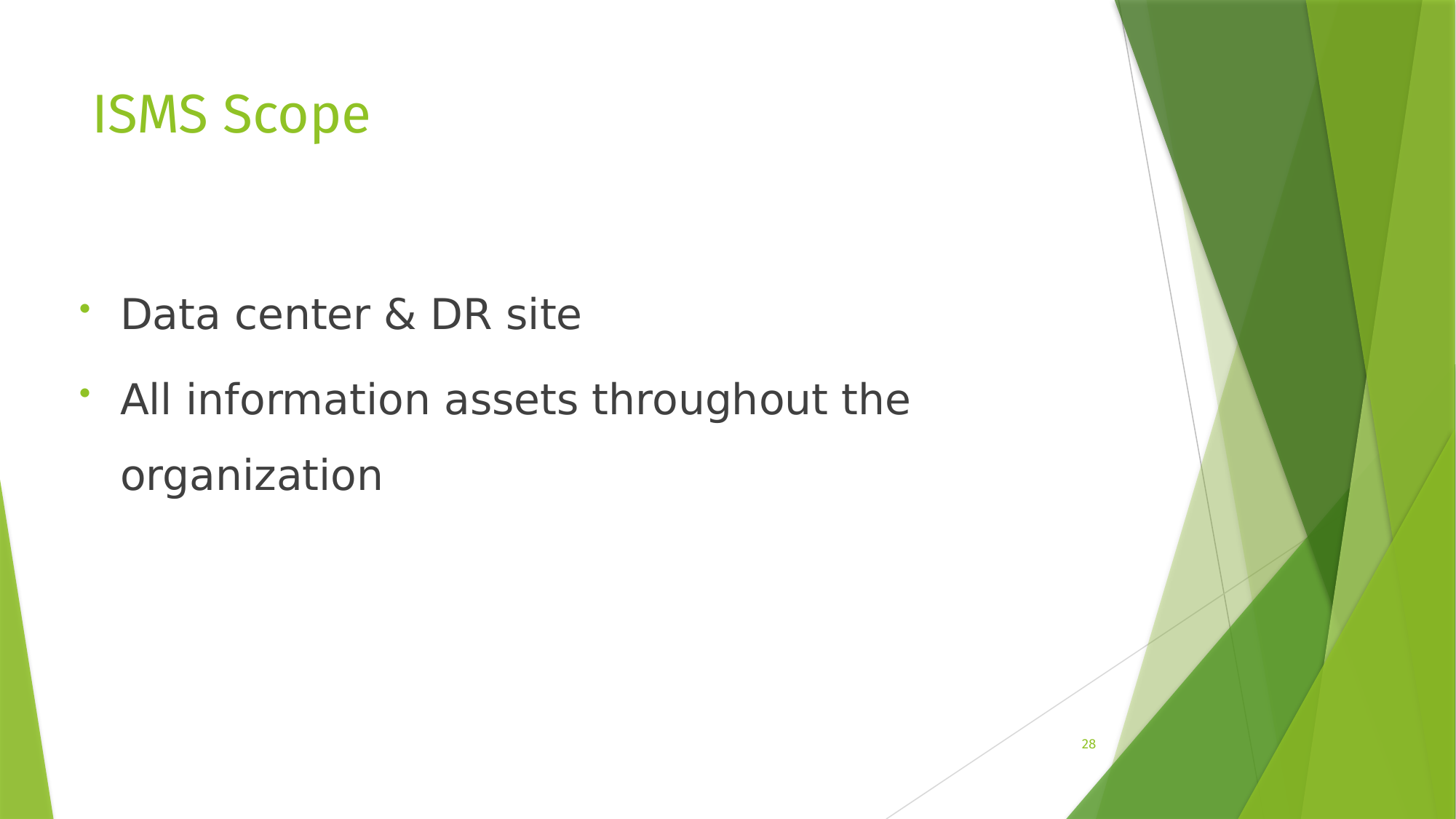

# ISMS Scope
Data center & DR site
All information assets throughout the organization

28